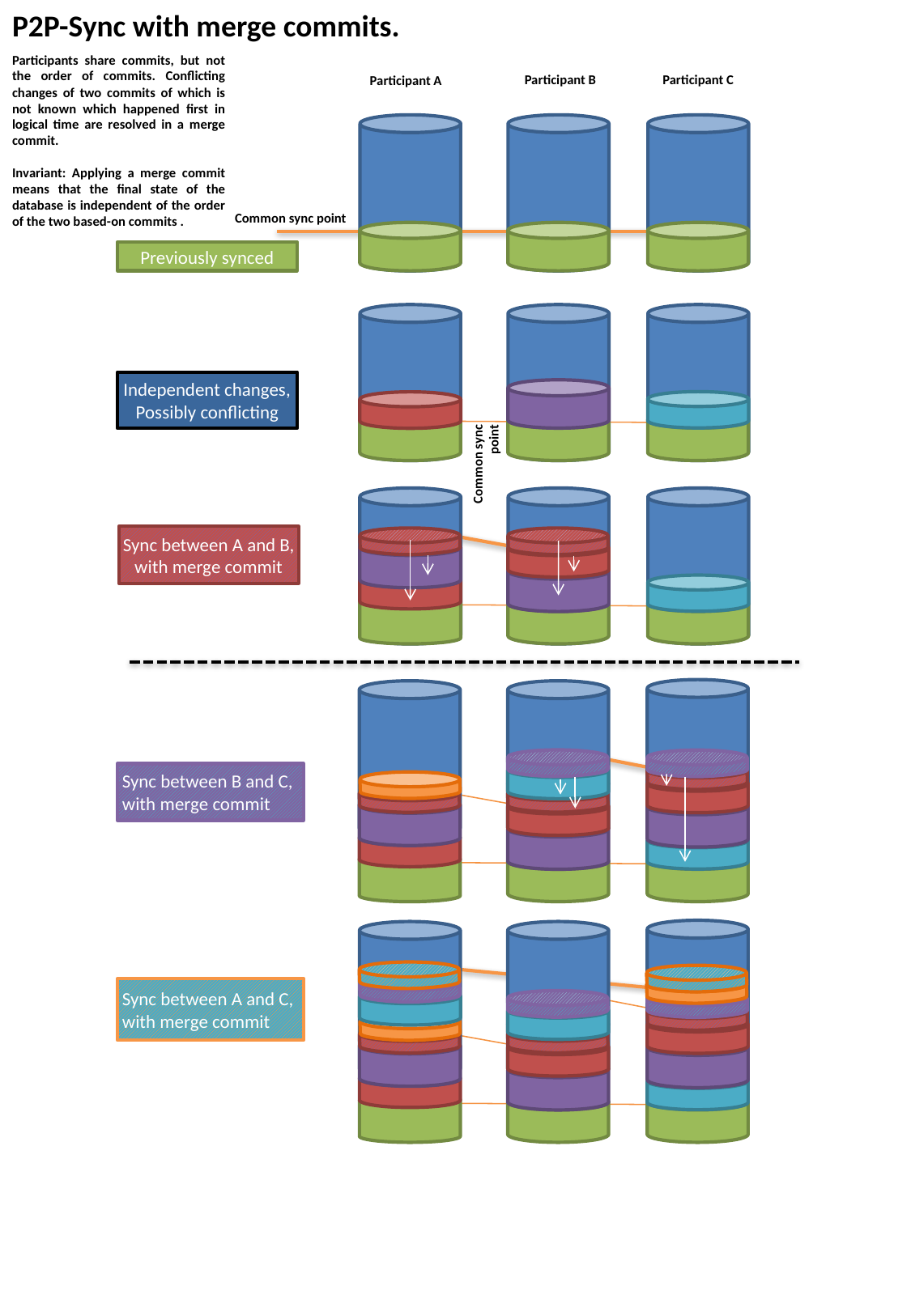

P2P-Sync with merge commits.
Participants share commits, but not the order of commits. Conflicting changes of two commits of which is not known which happened first in logical time are resolved in a merge commit.

Invariant: Applying a merge commit means that the final state of the database is independent of the order of the two based-on commits .
Participant B
Participant C
Participant A

Common sync point
Previously synced

Independent changes,
Possibly conflicting

Common sync point

Sync between A and B,
with merge commit

Sync between B and C, with merge commit

Sync between A and C, with merge commit